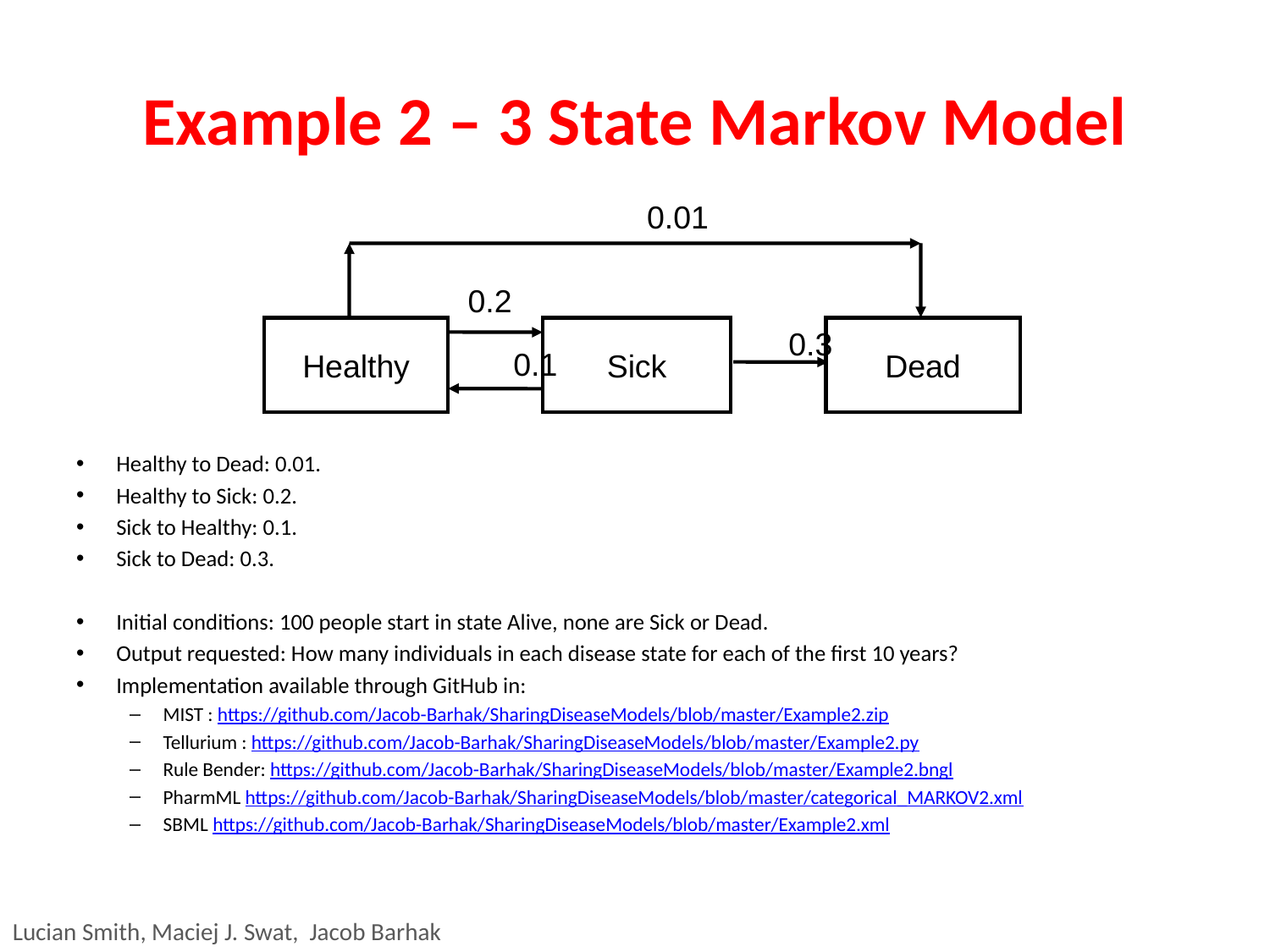

# Example 2 – 3 State Markov Model

0.01
0.2
0.3
Healthy
Sick
Dead

0.1

Healthy to Dead: 0.01.
Healthy to Sick: 0.2.
Sick to Healthy: 0.1.
Sick to Dead: 0.3.

Initial conditions: 100 people start in state Alive, none are Sick or Dead.
Output requested: How many individuals in each disease state for each of the first 10 years?
Implementation available through GitHub in:
MIST : https://github.com/Jacob-Barhak/SharingDiseaseModels/blob/master/Example2.zip
Tellurium : https://github.com/Jacob-Barhak/SharingDiseaseModels/blob/master/Example2.py
Rule Bender: https://github.com/Jacob-Barhak/SharingDiseaseModels/blob/master/Example2.bngl
PharmML https://github.com/Jacob-Barhak/SharingDiseaseModels/blob/master/categorical_MARKOV2.xml
SBML https://github.com/Jacob-Barhak/SharingDiseaseModels/blob/master/Example2.xml